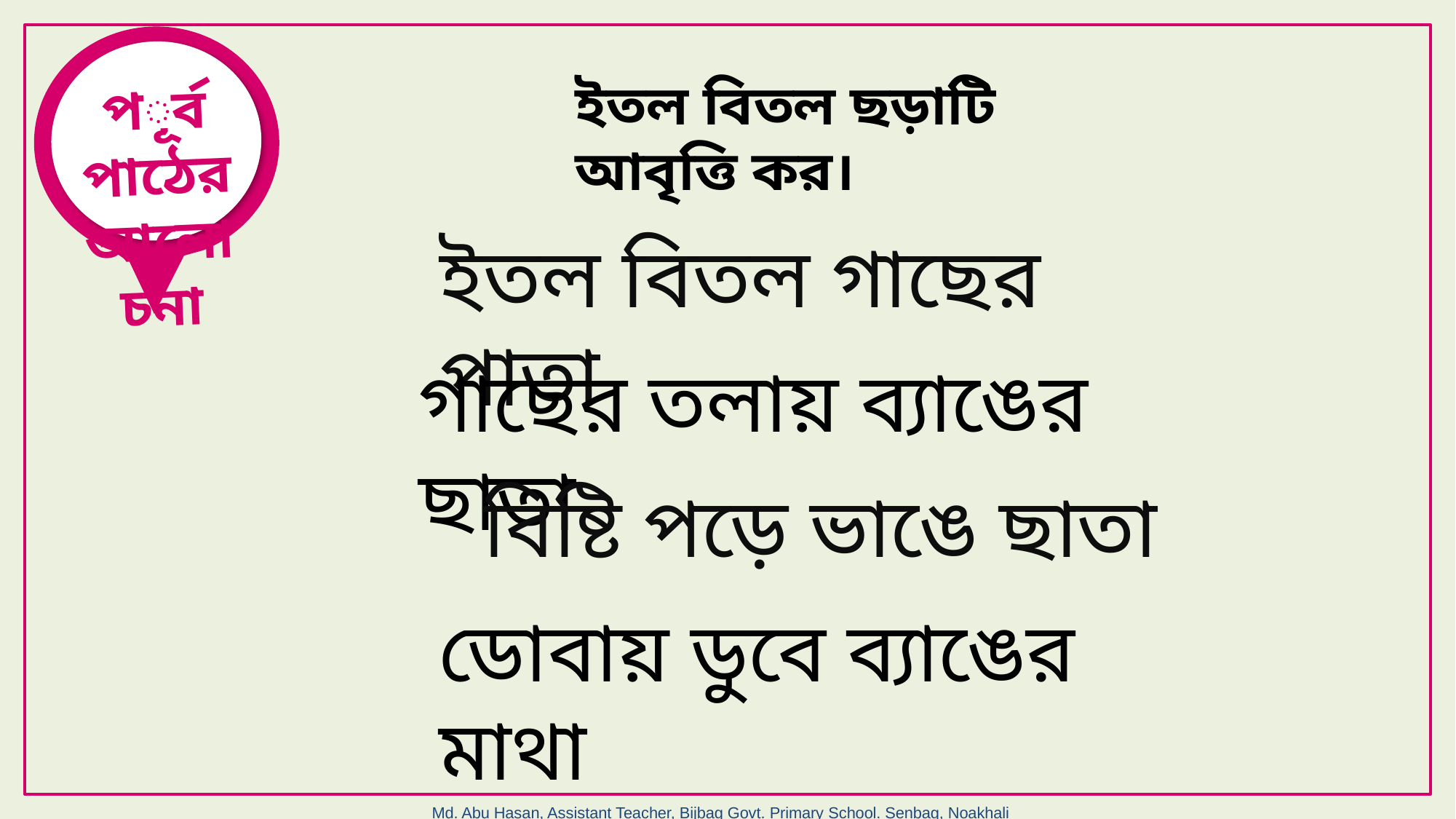

পূর্ব পাঠের আলোচনা

ইতল বিতল ছড়াটি আবৃত্তি কর।
ইতল বিতল গাছের পাতা
গাছের তলায় ব্যাঙের ছাতা
বিষ্টি পড়ে ভাঙে ছাতা

ডোবায় ডুবে ব্যাঙের মাথা